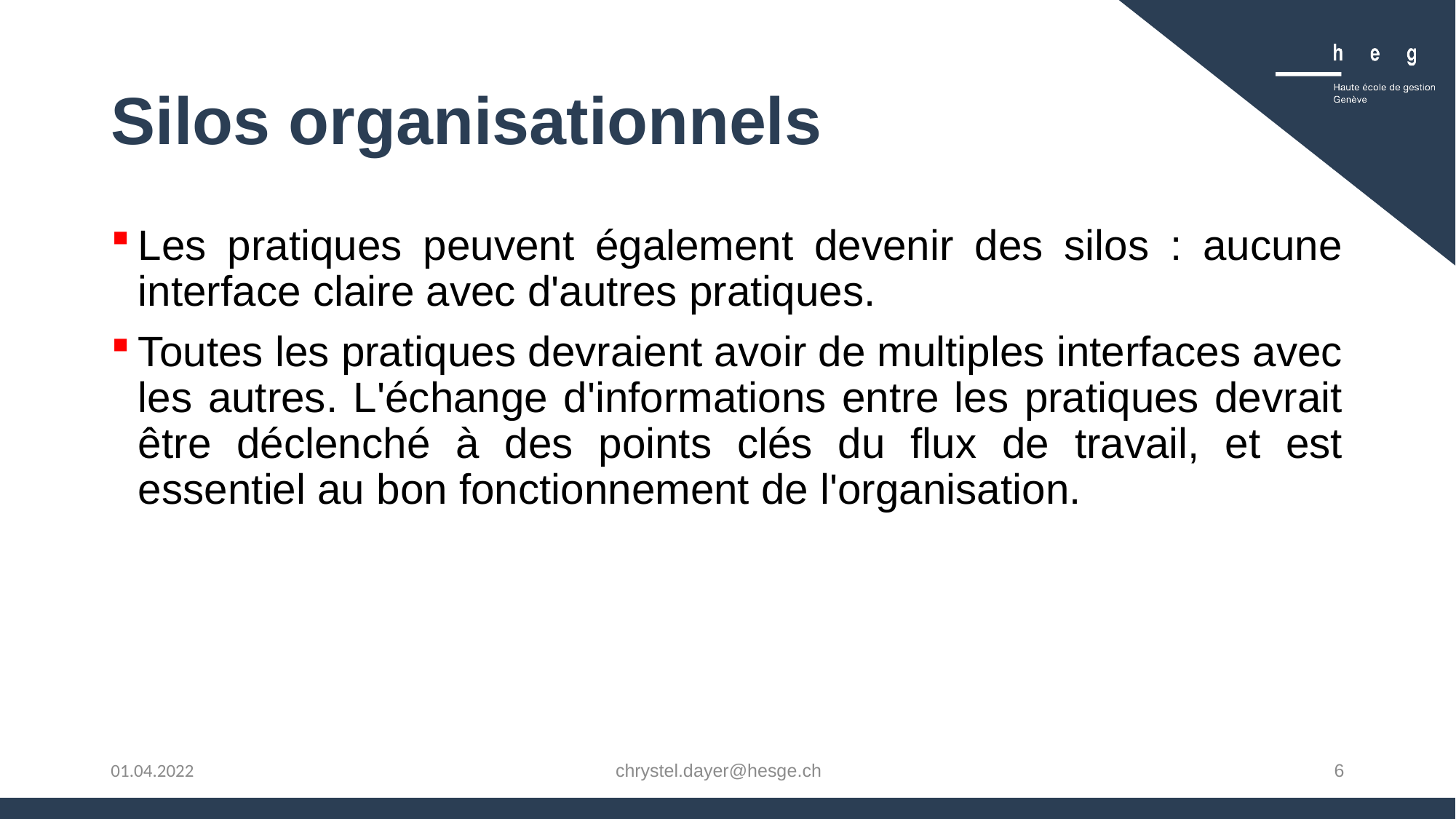

# Silos organisationnels
Les pratiques peuvent également devenir des silos : aucune interface claire avec d'autres pratiques.
Toutes les pratiques devraient avoir de multiples interfaces avec les autres. L'échange d'informations entre les pratiques devrait être déclenché à des points clés du flux de travail, et est essentiel au bon fonctionnement de l'organisation.
chrystel.dayer@hesge.ch
6